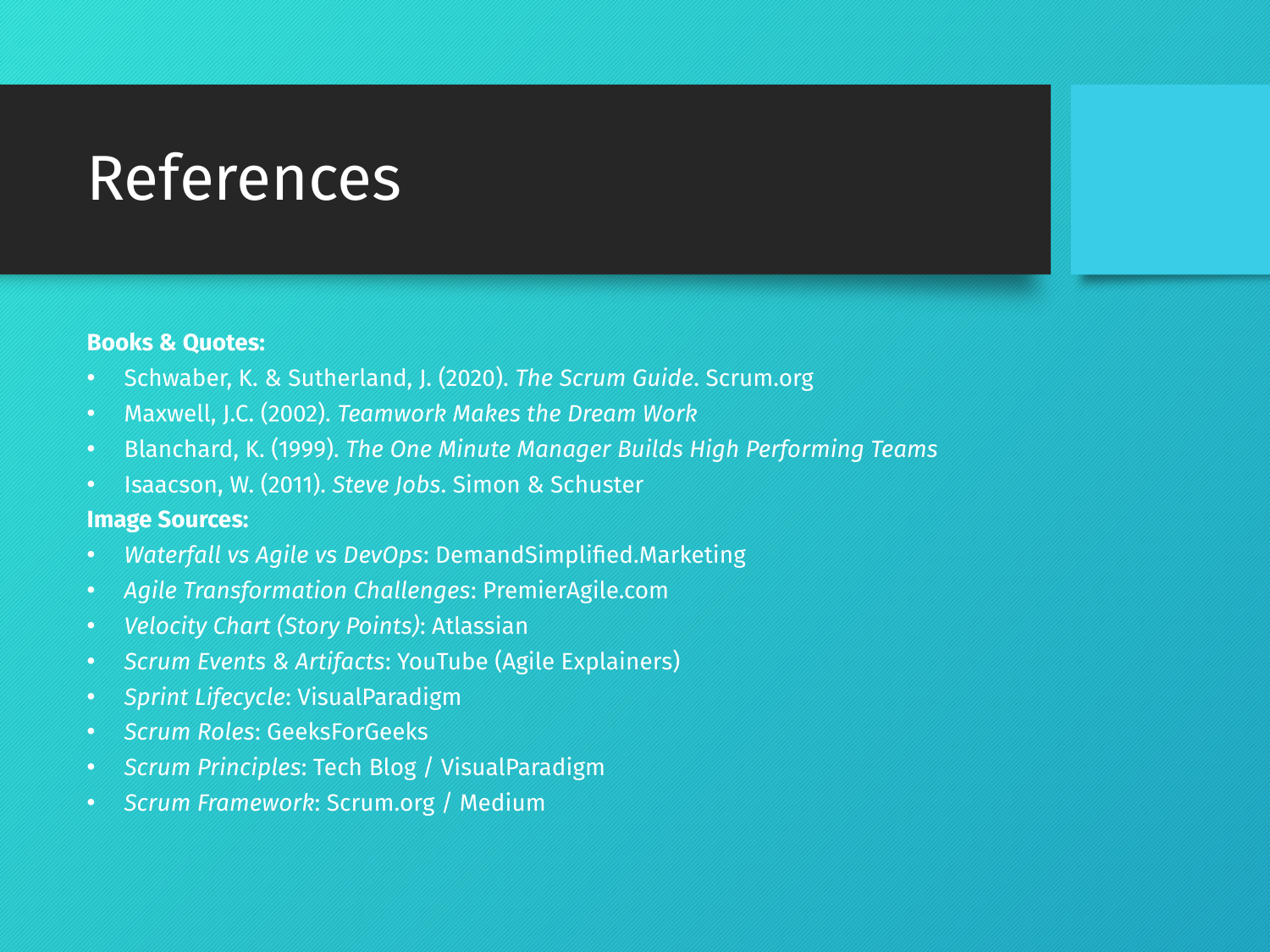

# References
Books & Quotes:
Schwaber, K. & Sutherland, J. (2020). The Scrum Guide. Scrum.org
Maxwell, J.C. (2002). Teamwork Makes the Dream Work
Blanchard, K. (1999). The One Minute Manager Builds High Performing Teams
Isaacson, W. (2011). Steve Jobs. Simon & Schuster
Image Sources:
Waterfall vs Agile vs DevOps: DemandSimplified.Marketing
Agile Transformation Challenges: PremierAgile.com
Velocity Chart (Story Points): Atlassian
Scrum Events & Artifacts: YouTube (Agile Explainers)
Sprint Lifecycle: VisualParadigm
Scrum Roles: GeeksForGeeks
Scrum Principles: Tech Blog / VisualParadigm
Scrum Framework: Scrum.org / Medium